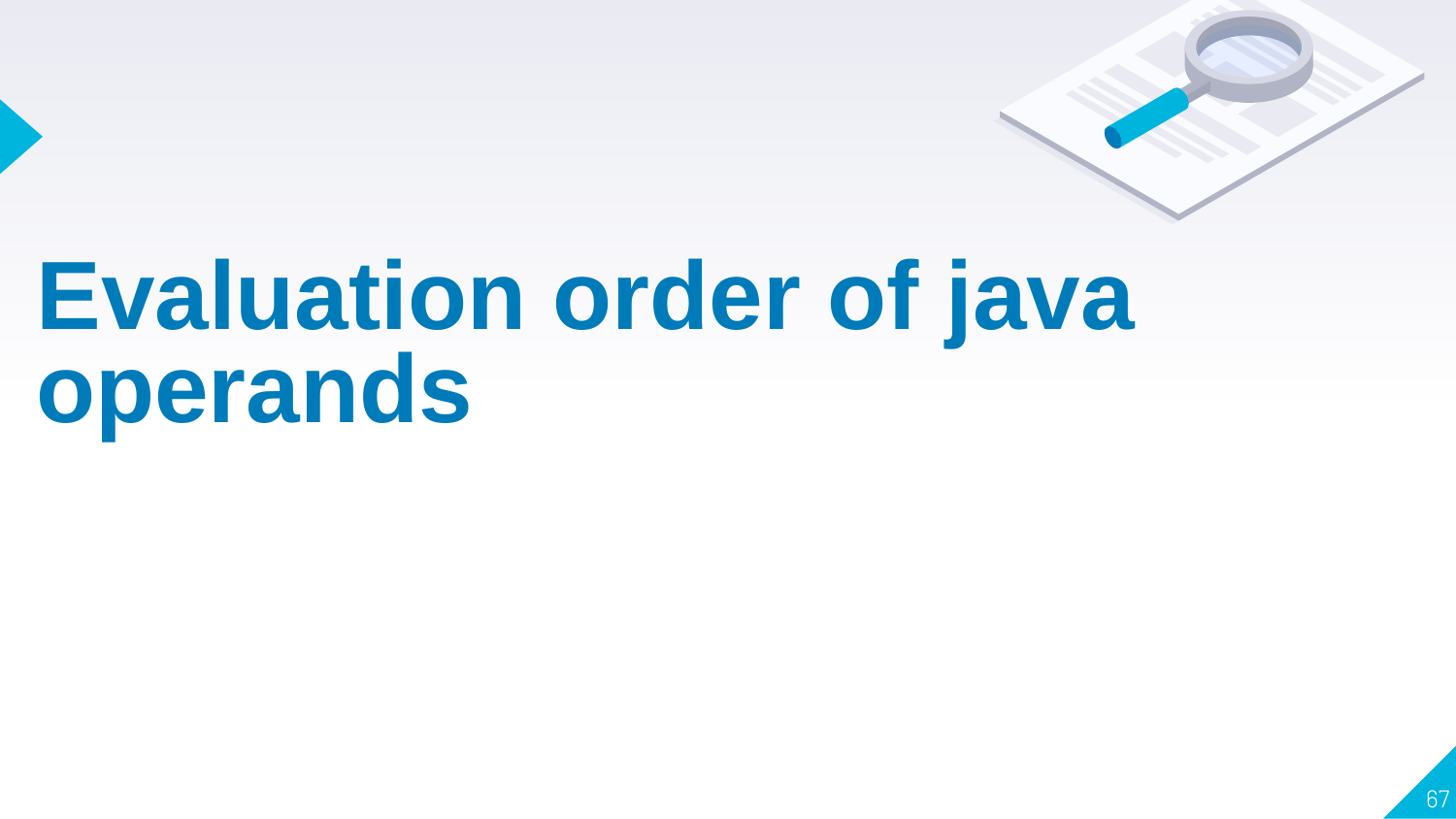

# Evaluation order of java operands
67